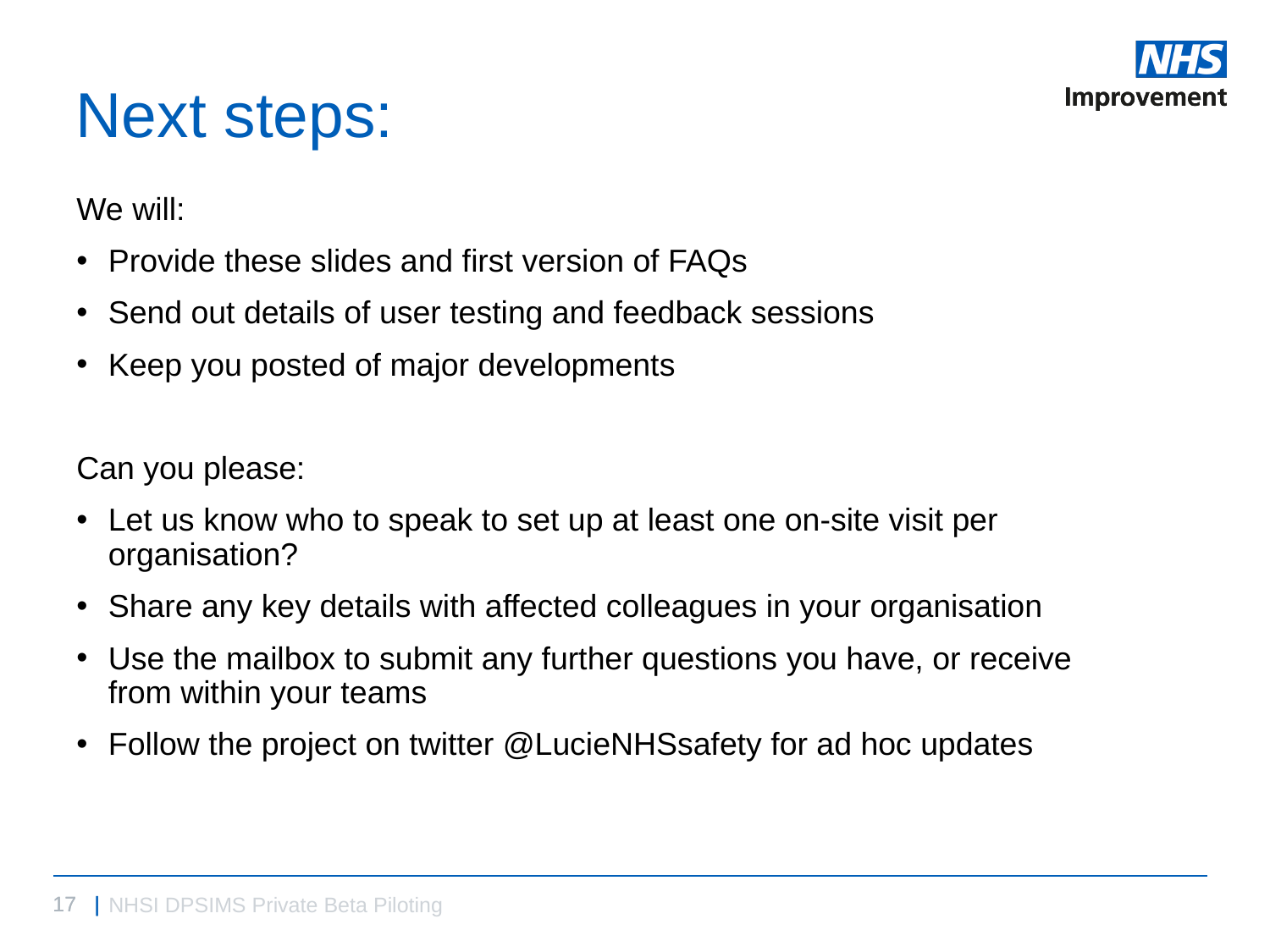

# Next steps:
We will:
Provide these slides and first version of FAQs
Send out details of user testing and feedback sessions
Keep you posted of major developments

Can you please:
Let us know who to speak to set up at least one on-site visit per organisation?
Share any key details with affected colleagues in your organisation
Use the mailbox to submit any further questions you have, or receive from within your teams
Follow the project on twitter @LucieNHSsafety for ad hoc updates

NHSI DPSIMS Private Beta Piloting